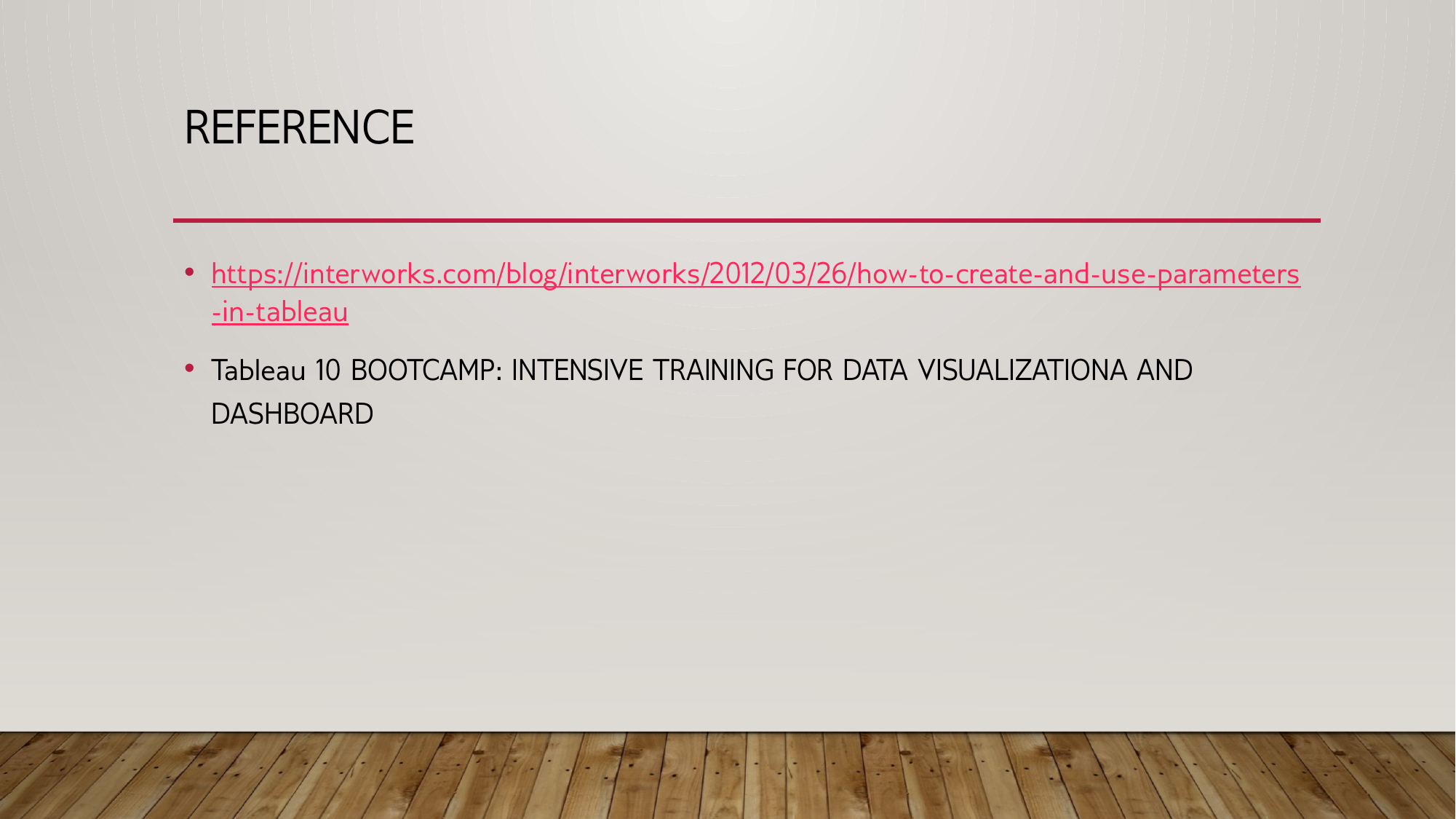

# Reference
https://interworks.com/blog/interworks/2012/03/26/how-to-create-and-use-parameters-in-tableau
Tableau 10 BOOTCAMP: INTENSIVE TRAINING FOR DATA VISUALIZATIONA AND DASHBOARD